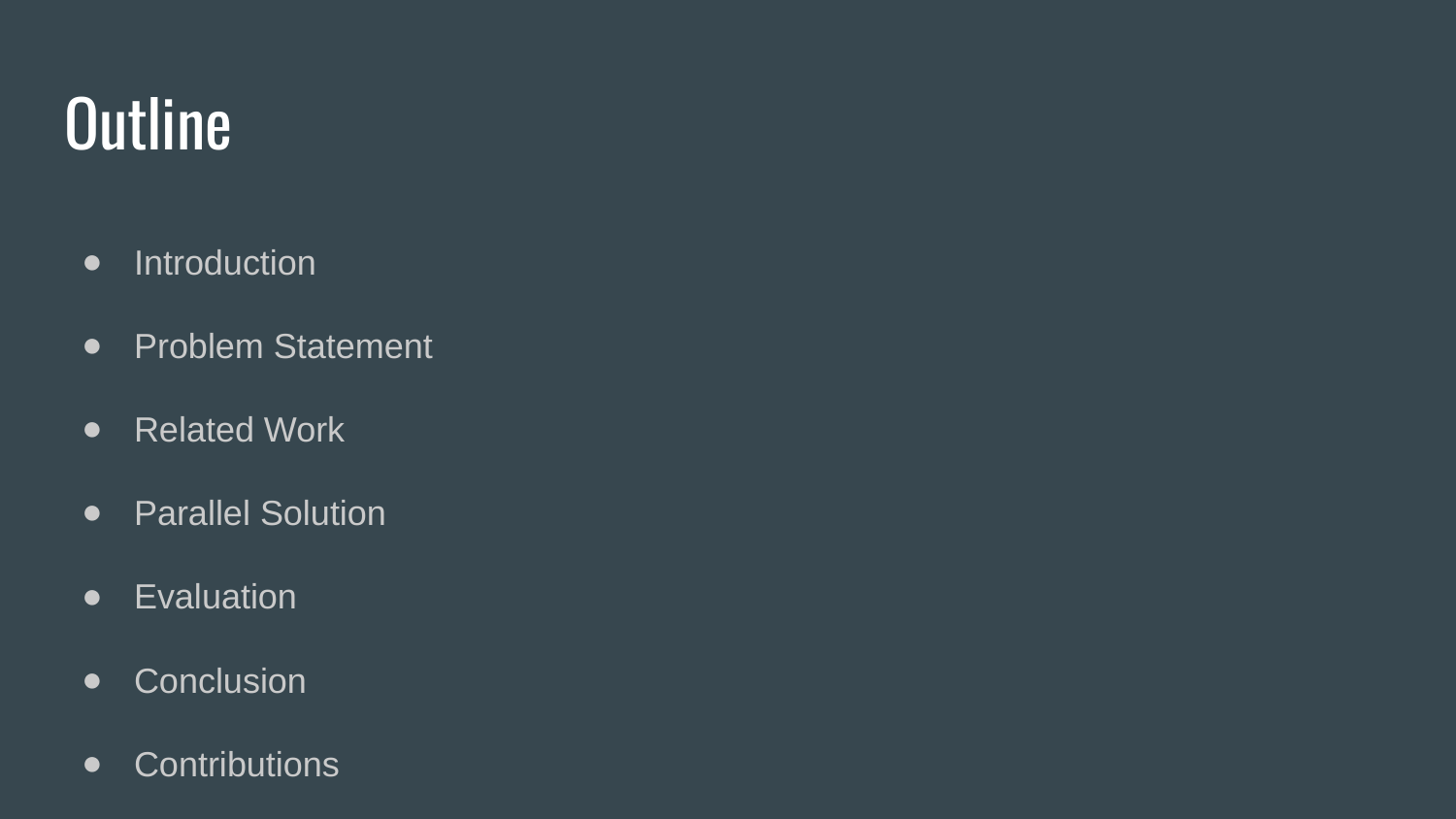

# Outline
Introduction
Problem Statement
Related Work
Parallel Solution
Evaluation
Conclusion
Contributions